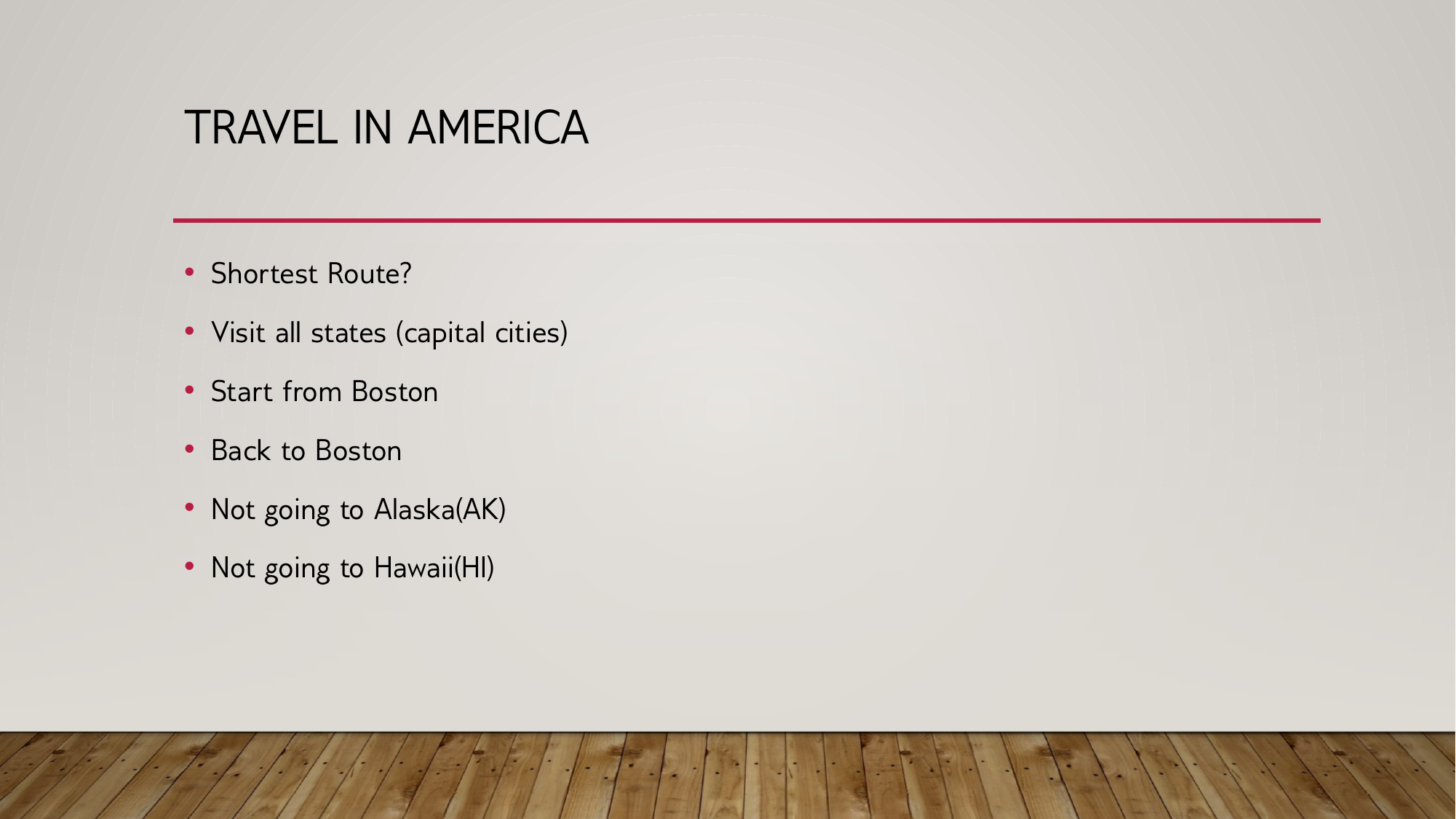

# TRAVEL IN AMERICA
Shortest Route?
Visit all states (capital cities)
Start from Boston
Back to Boston
Not going to Alaska(AK)
Not going to Hawaii(HI)